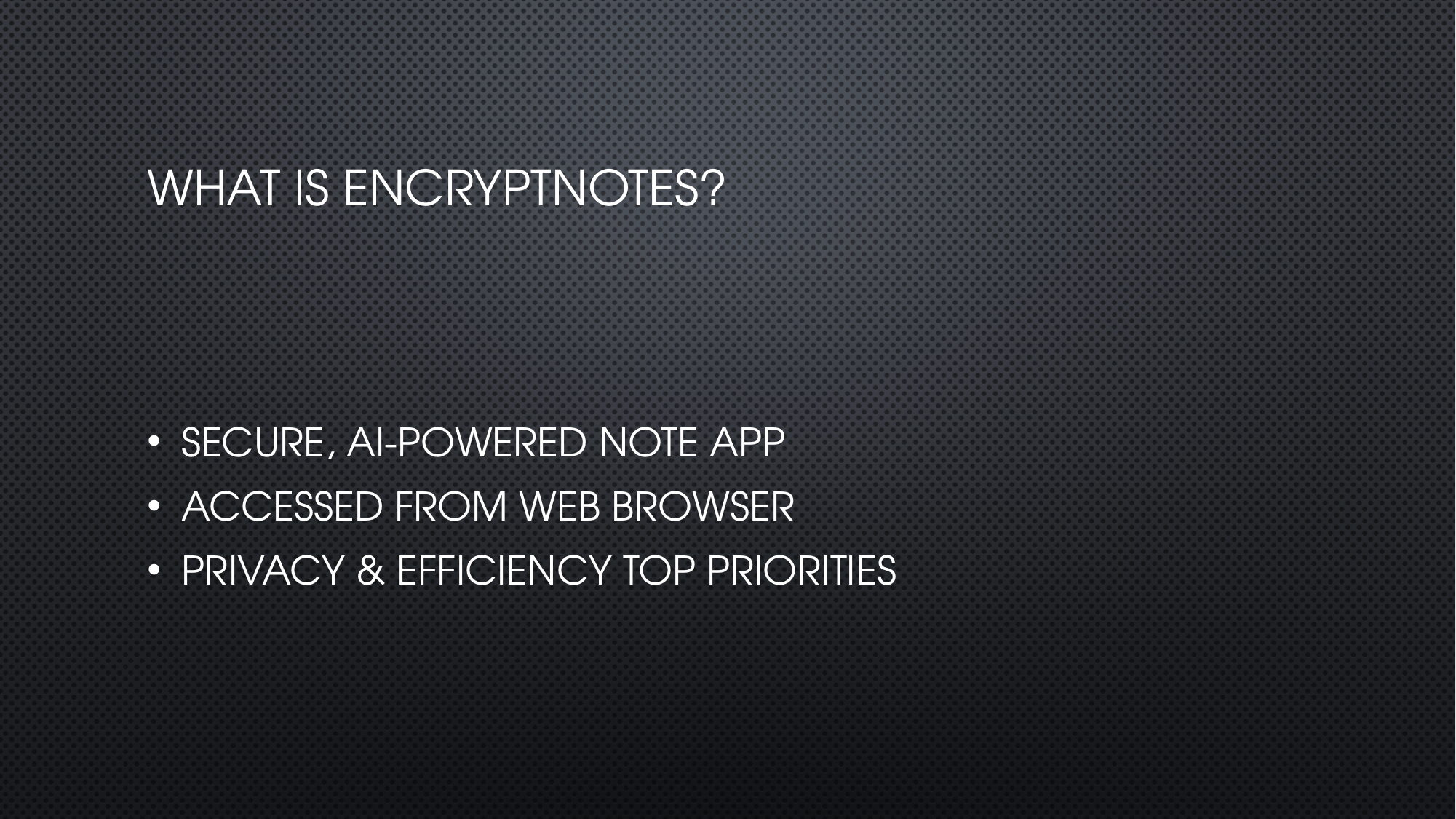

# What is EncryptNotes?
Secure, AI-powered Note App
Accessed from Web Browser
Privacy & Efficiency Top priorities